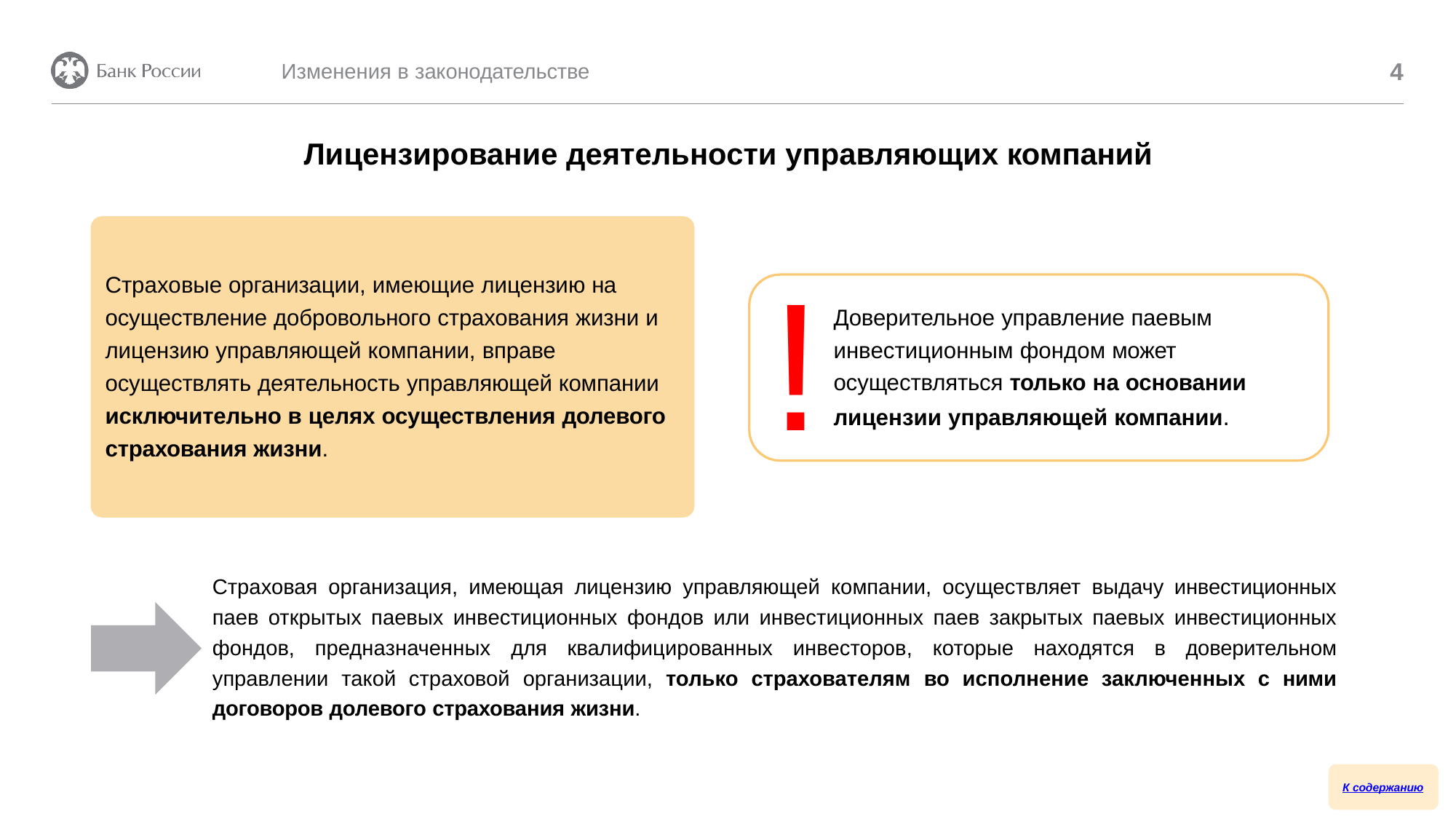

4
Изменения в законодательстве
Лицензирование деятельности управляющих компаний

!
Страховые организации, имеющие лицензию на осуществление добровольного страхования жизни и лицензию управляющей компании, вправе осуществлять деятельность управляющей компании исключительно в целях осуществления долевого страхования жизни.

Доверительное управление паевым инвестиционным фондом может осуществляться только на основании лицензии управляющей компании.
Страховая организация, имеющая лицензию управляющей компании, осуществляет выдачу инвестиционных паев открытых паевых инвестиционных фондов или инвестиционных паев закрытых паевых инвестиционных фондов,  предназначенных  для  квалифицированных  инвесторов,  которые  находятся  в  доверительном управлении такой страховой организации, только страхователям во исполнение заключенных с ними договоров долевого страхования жизни.

К содержанию